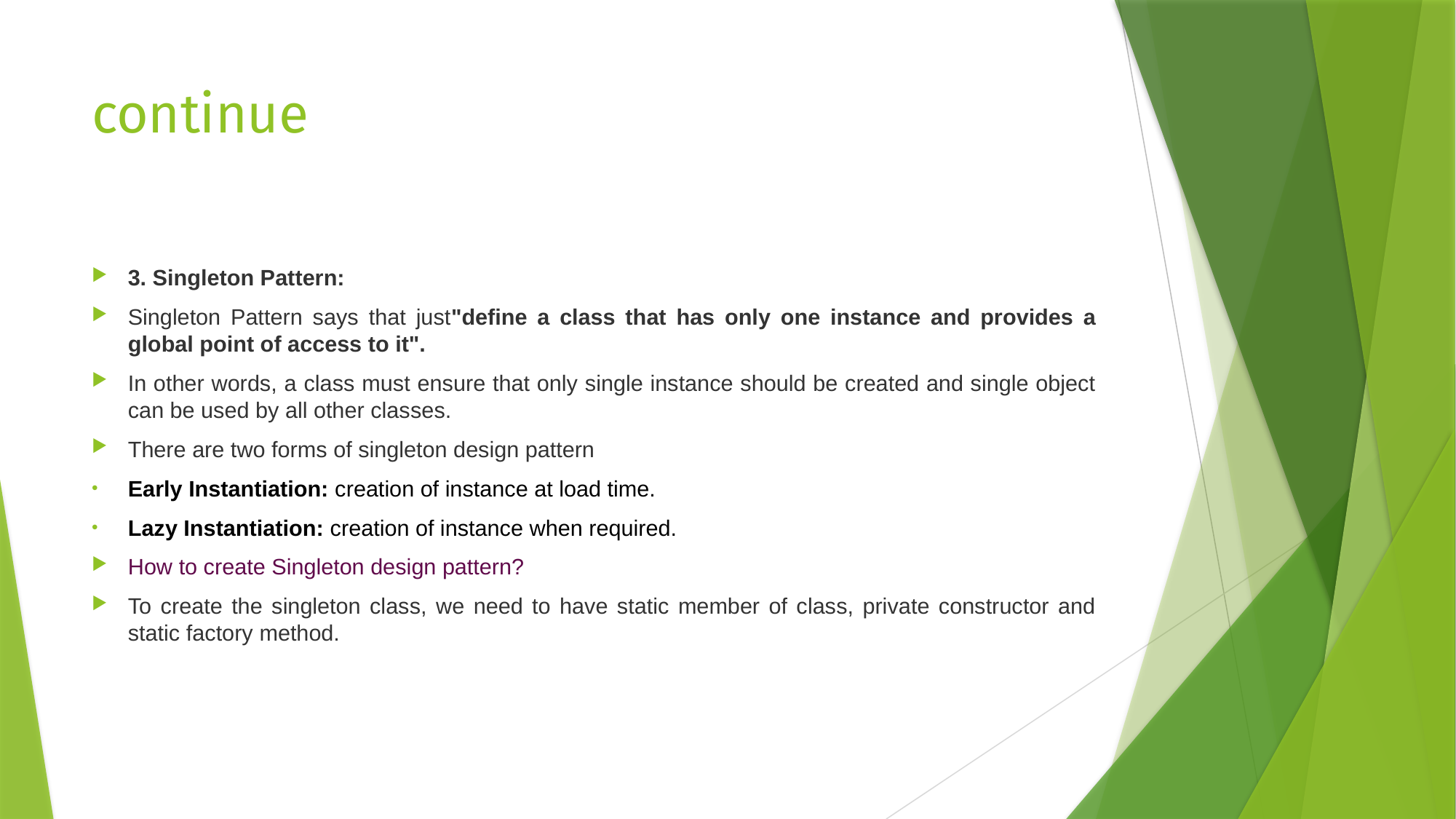

# continue
3. Singleton Pattern:
Singleton Pattern says that just"define a class that has only one instance and provides a global point of access to it".
In other words, a class must ensure that only single instance should be created and single object can be used by all other classes.
There are two forms of singleton design pattern
Early Instantiation: creation of instance at load time.
Lazy Instantiation: creation of instance when required.
How to create Singleton design pattern?
To create the singleton class, we need to have static member of class, private constructor and static factory method.